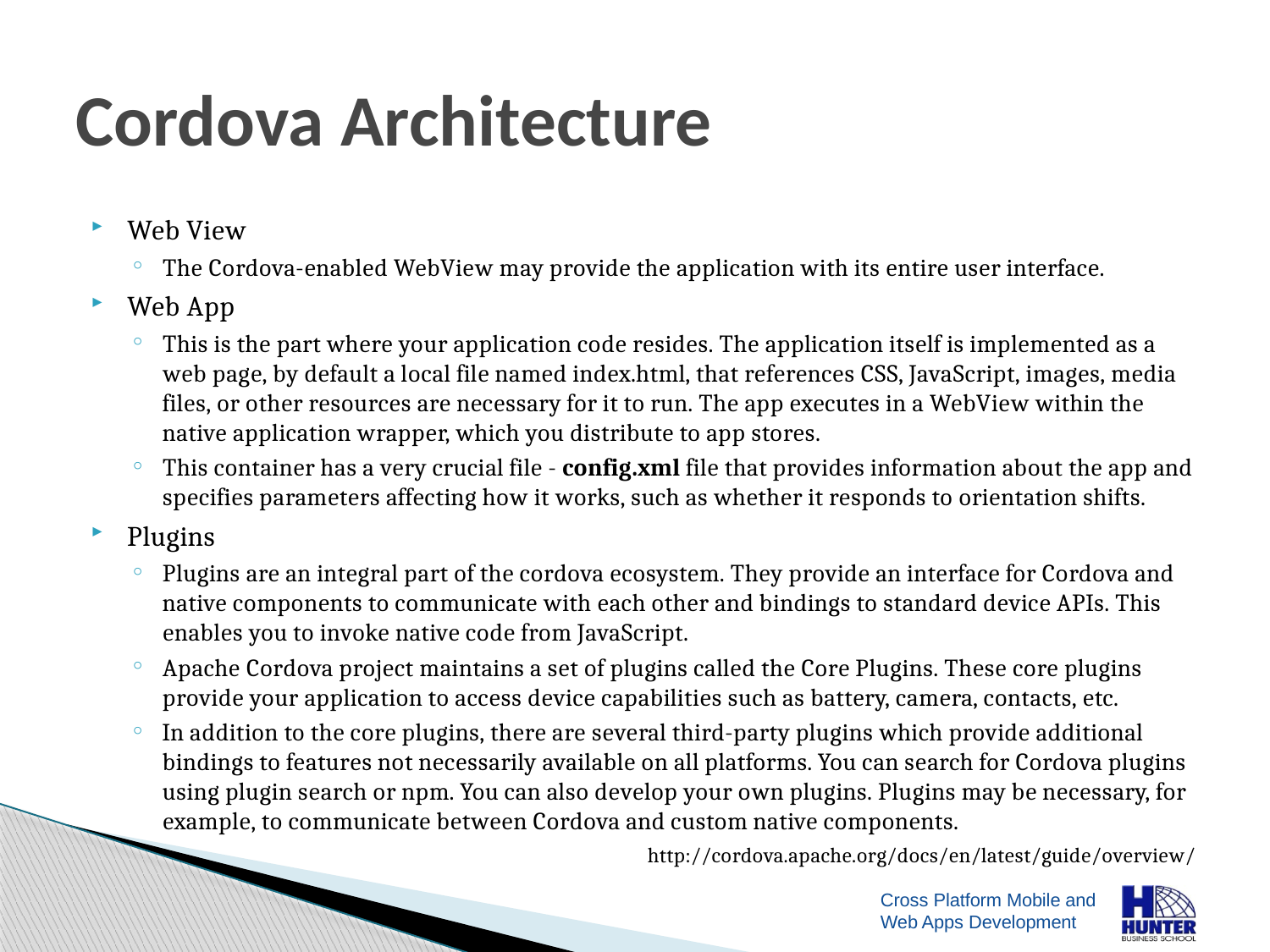

# Cordova Architecture
Web View
The Cordova-enabled WebView may provide the application with its entire user interface.
Web App
This is the part where your application code resides. The application itself is implemented as a web page, by default a local file named index.html, that references CSS, JavaScript, images, media files, or other resources are necessary for it to run. The app executes in a WebView within the native application wrapper, which you distribute to app stores.
This container has a very crucial file - config.xml file that provides information about the app and specifies parameters affecting how it works, such as whether it responds to orientation shifts.
Plugins
Plugins are an integral part of the cordova ecosystem. They provide an interface for Cordova and native components to communicate with each other and bindings to standard device APIs. This enables you to invoke native code from JavaScript.
Apache Cordova project maintains a set of plugins called the Core Plugins. These core plugins provide your application to access device capabilities such as battery, camera, contacts, etc.
In addition to the core plugins, there are several third-party plugins which provide additional bindings to features not necessarily available on all platforms. You can search for Cordova plugins using plugin search or npm. You can also develop your own plugins. Plugins may be necessary, for example, to communicate between Cordova and custom native components.
http://cordova.apache.org/docs/en/latest/guide/overview/